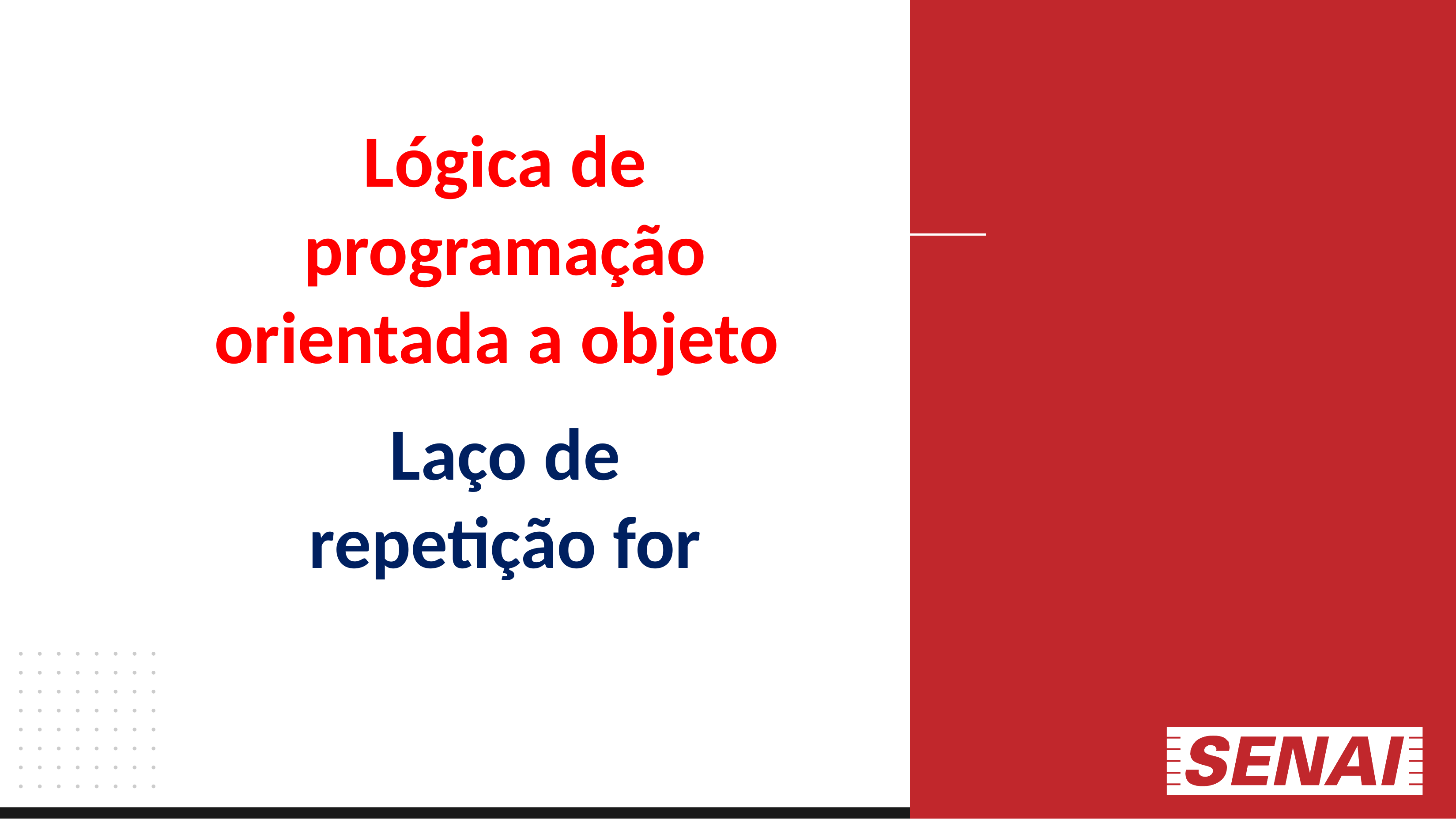

Lógica de programação orientada a objeto

Laço de repetição for